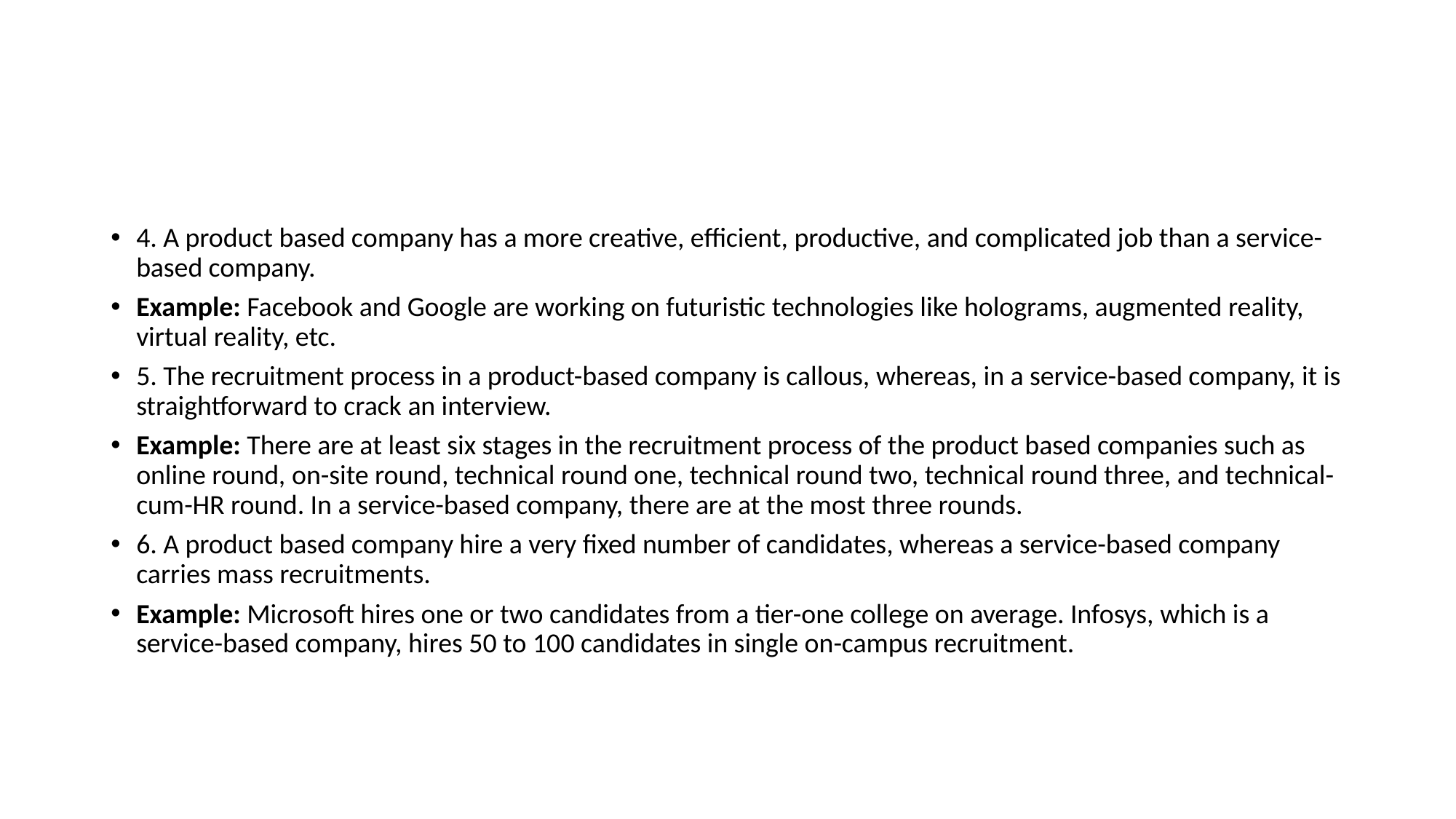

#
4. A product based company has a more creative, efficient, productive, and complicated job than a service-based company.
Example: Facebook and Google are working on futuristic technologies like holograms, augmented reality, virtual reality, etc.
5. The recruitment process in a product-based company is callous, whereas, in a service-based company, it is straightforward to crack an interview.
Example: There are at least six stages in the recruitment process of the product based companies such as online round, on-site round, technical round one, technical round two, technical round three, and technical-cum-HR round. In a service-based company, there are at the most three rounds.
6. A product based company hire a very fixed number of candidates, whereas a service-based company carries mass recruitments.
Example: Microsoft hires one or two candidates from a tier-one college on average. Infosys, which is a service-based company, hires 50 to 100 candidates in single on-campus recruitment.